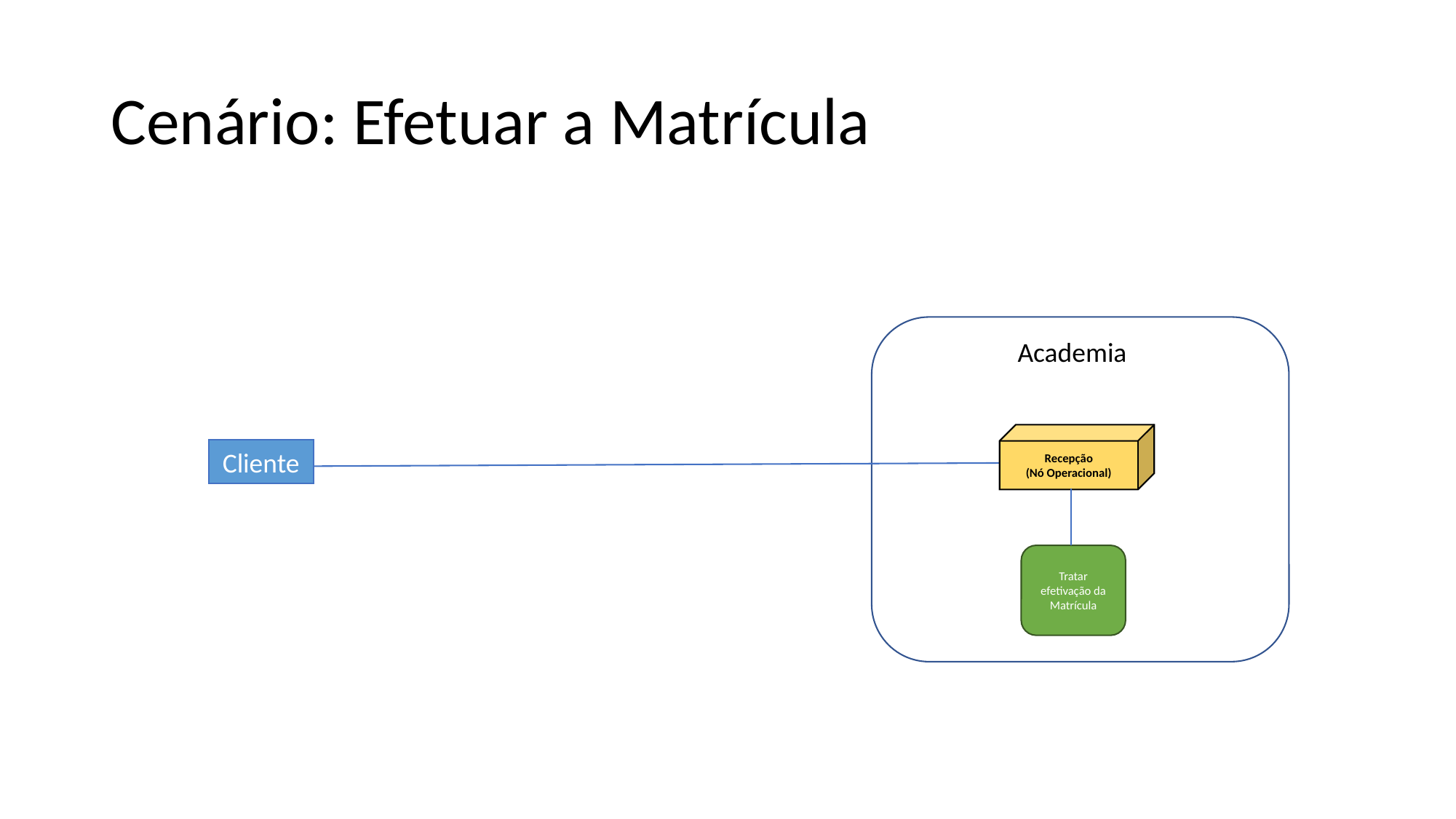

# Cenário: Efetuar a Matrícula

Academia
Recepção
(Nó Operacional)
Cliente
Tratar efetivação da Matrícula